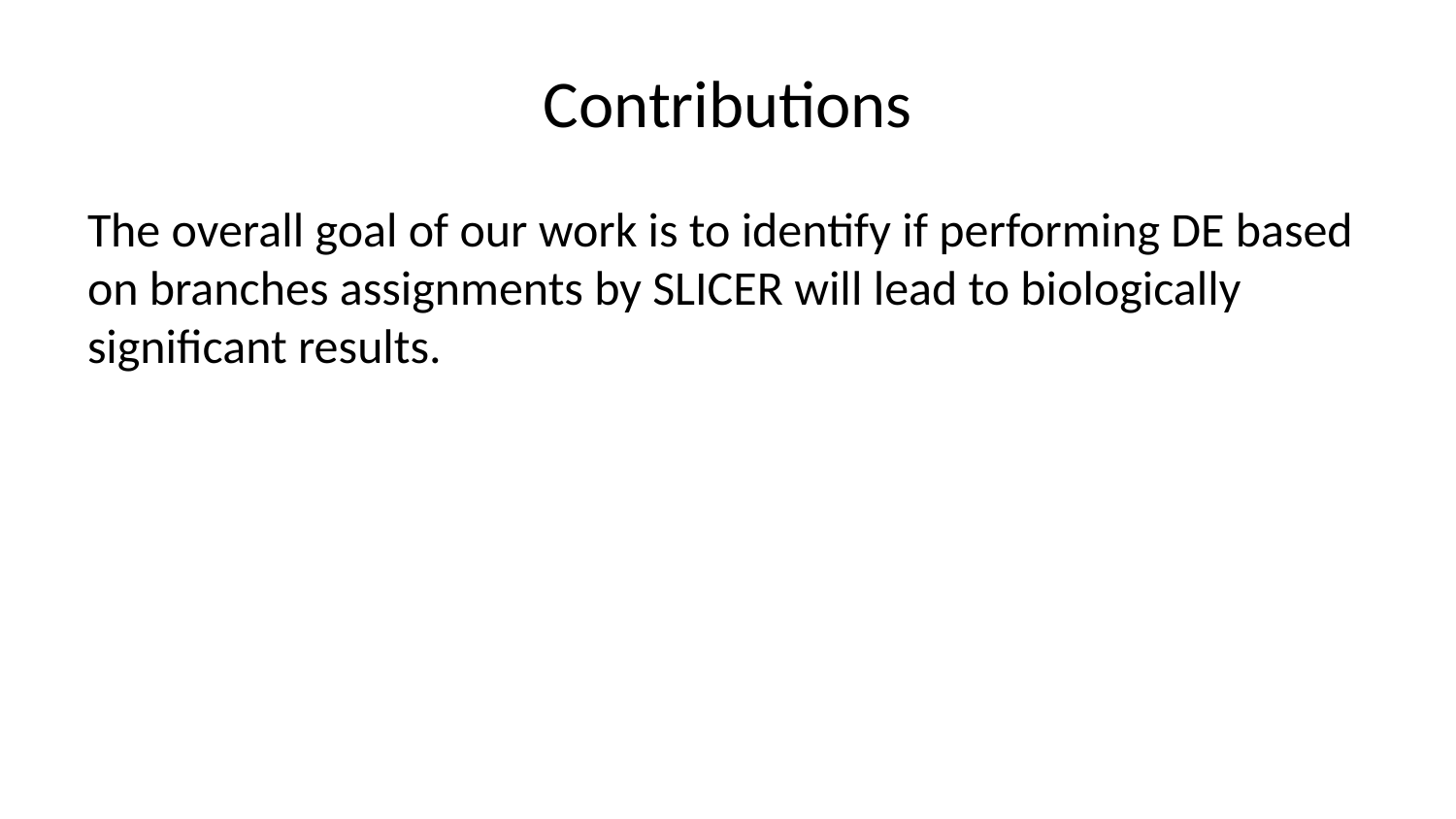

# Contributions
The overall goal of our work is to identify if performing DE based on branches assignments by SLICER will lead to biologically significant results.